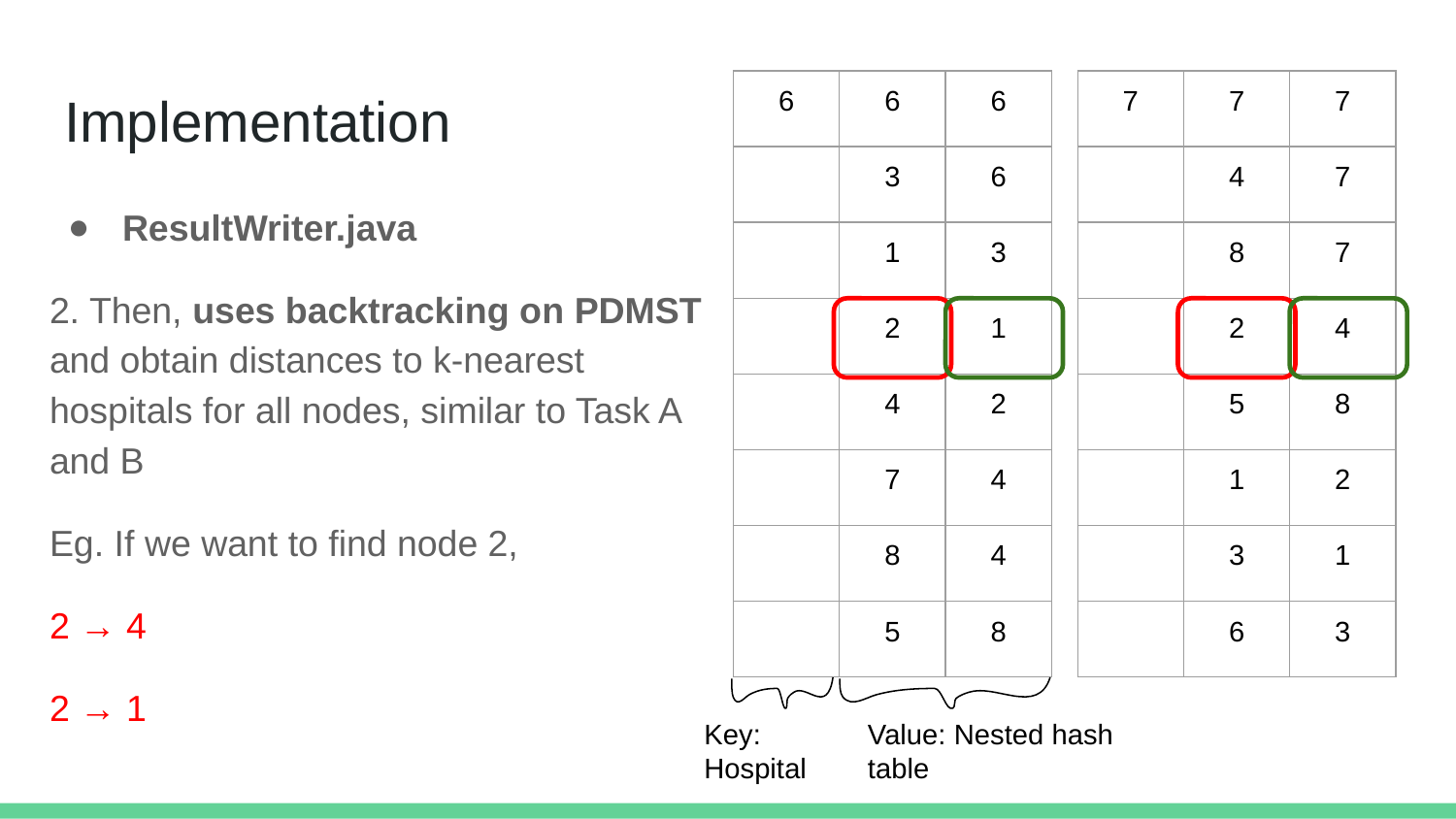

# Implementation
| 6 | 6 | 6 |
| --- | --- | --- |
|  | 3 | 6 |
|  | 1 | 3 |
|  | 2 | 1 |
|  | 4 | 2 |
|  | 7 | 4 |
|  | 8 | 4 |
|  | 5 | 8 |
| 7 | 7 | 7 |
| --- | --- | --- |
|  | 4 | 7 |
|  | 8 | 7 |
|  | 2 | 4 |
|  | 5 | 8 |
|  | 1 | 2 |
|  | 3 | 1 |
|  | 6 | 3 |
ResultWriter.java
2. Then, uses backtracking on PDMST and obtain distances to k-nearest hospitals for all nodes, similar to Task A and B
Eg. If we want to find node 2,
2 → 4
2 → 1

Key: Hospital
Value: Nested hash table